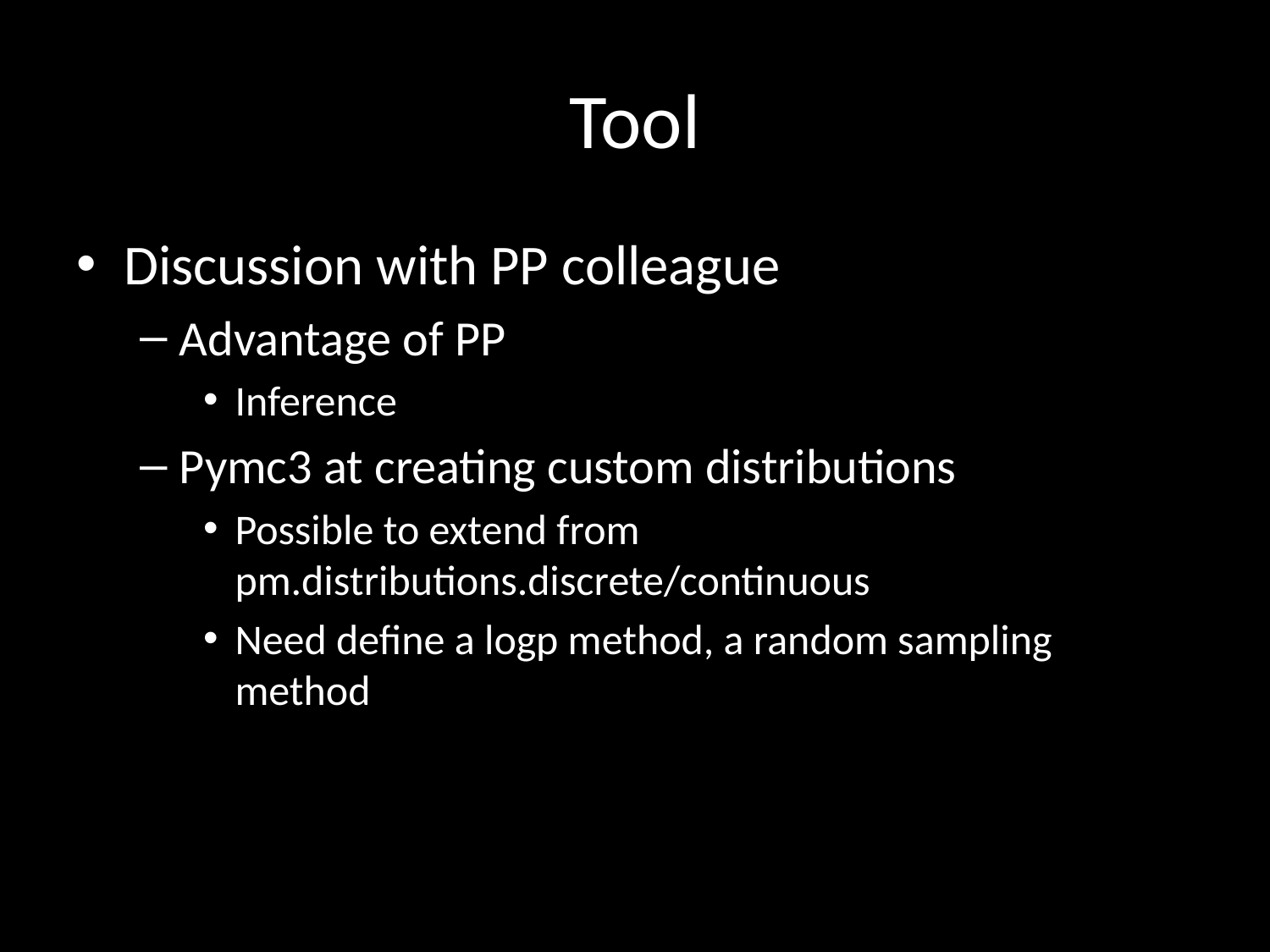

# Tool
Discussion with PP colleague
Advantage of PP
Inference
Pymc3 at creating custom distributions
Possible to extend from pm.distributions.discrete/continuous
Need define a logp method, a random sampling method